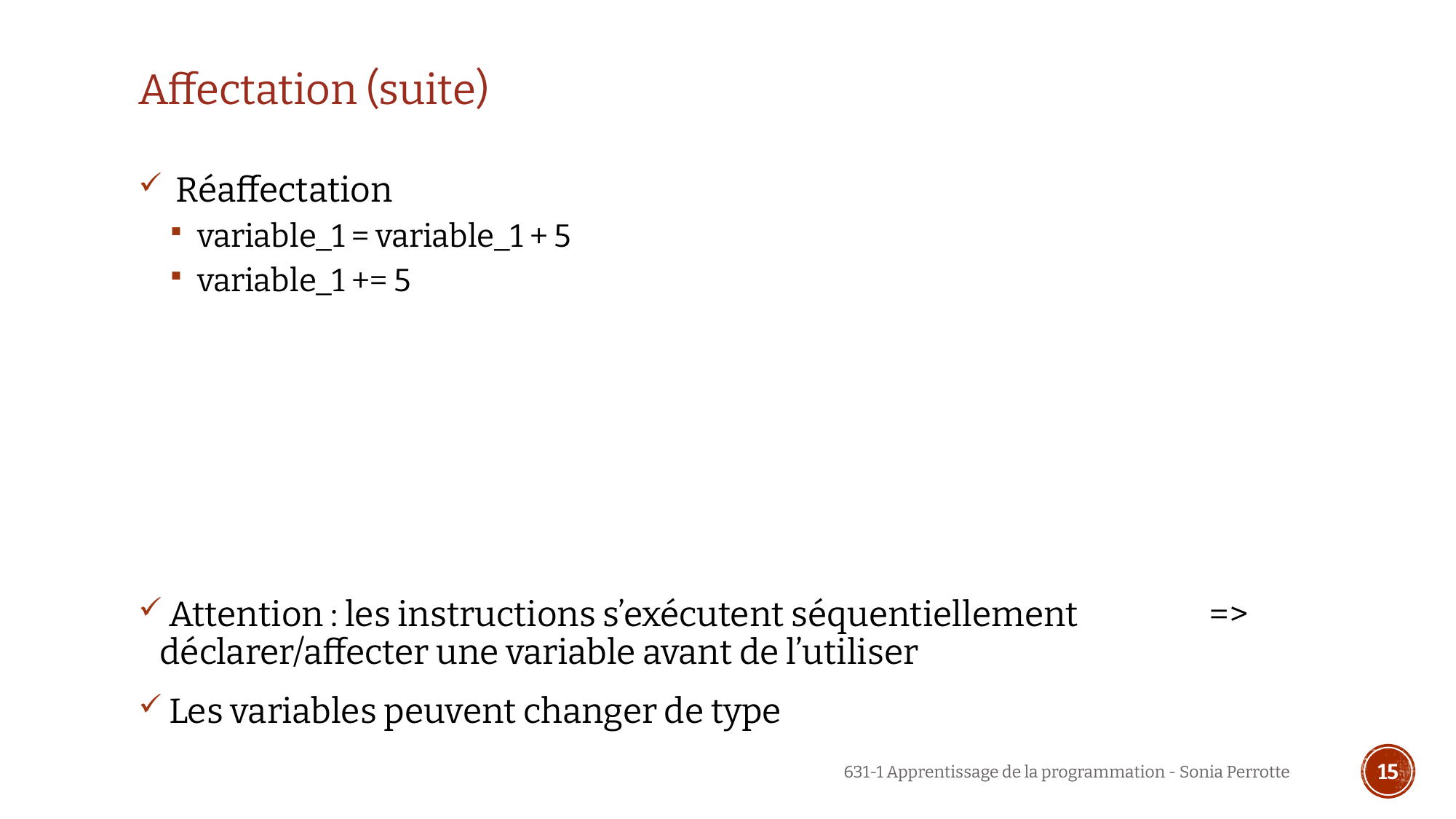

# Affectation (suite)
  Réaffectation
 variable_1 = variable_1 + 5
 variable_1 += 5

 Attention : les instructions s’exécutent séquentiellement                   => déclarer/affecter une variable avant de l’utiliser
 Les variables peuvent changer de type

631-1 Apprentissage de la programmation - Sonia Perrotte
15